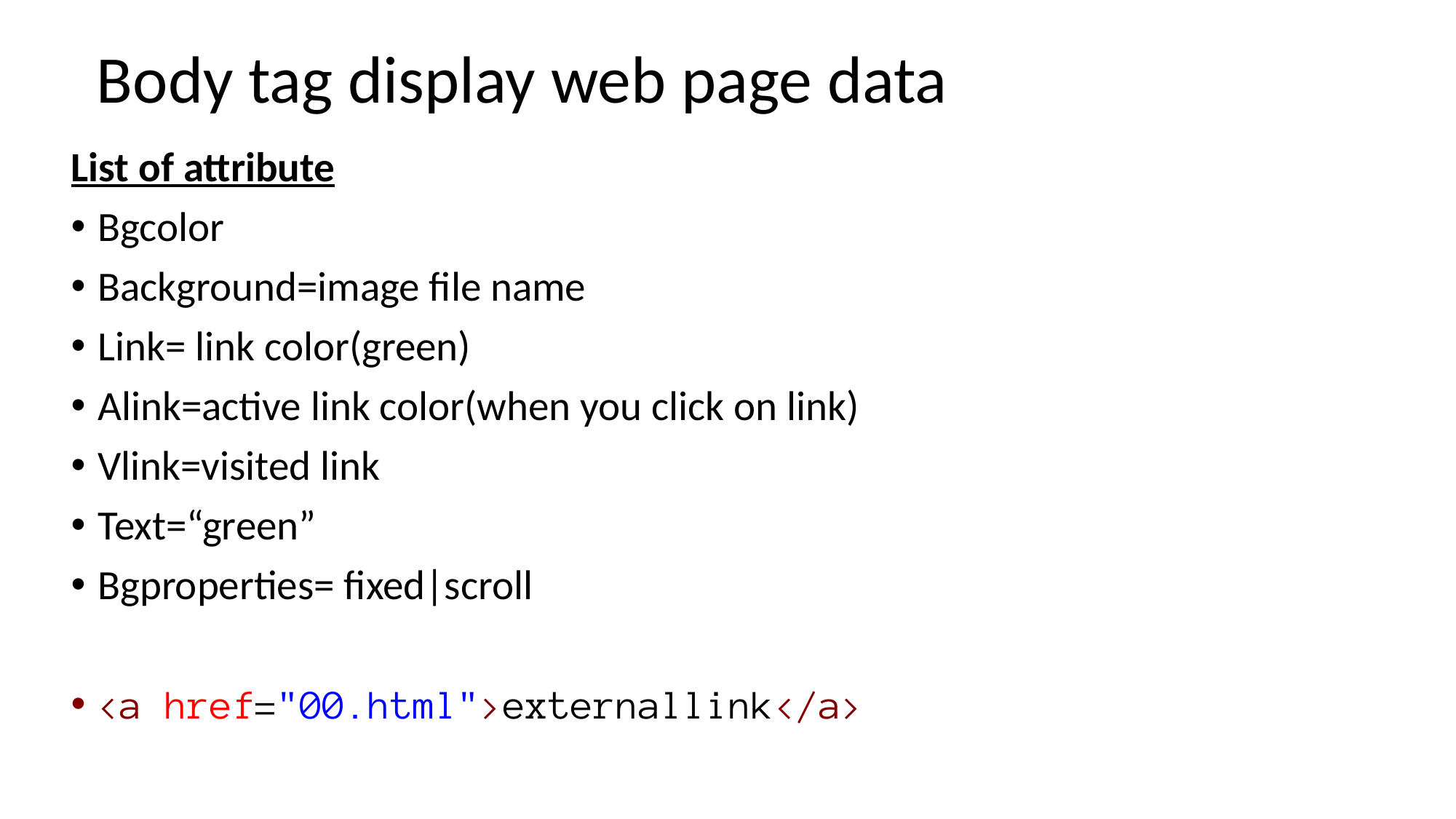

# Body tag display web page data
List of attribute
Bgcolor
Background=image file name
Link= link color(green)
Alink=active link color(when you click on link)
Vlink=visited link
Text=“green”
Bgproperties= fixed|scroll

<a href="00.html">externallink</a>